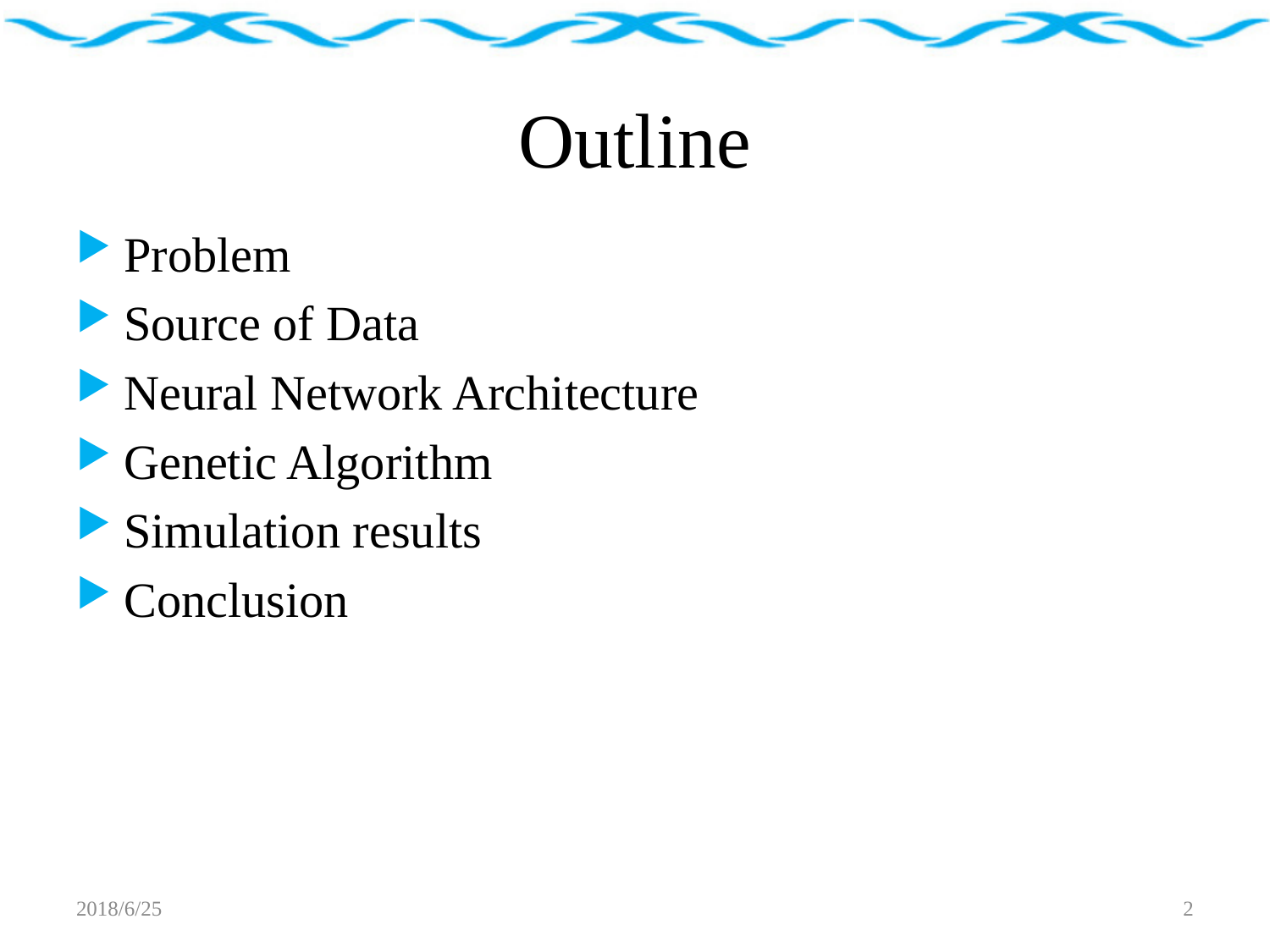

# Outline
Problem
Source of Data
Neural Network Architecture
Genetic Algorithm
Simulation results
Conclusion

2018/6/25
2